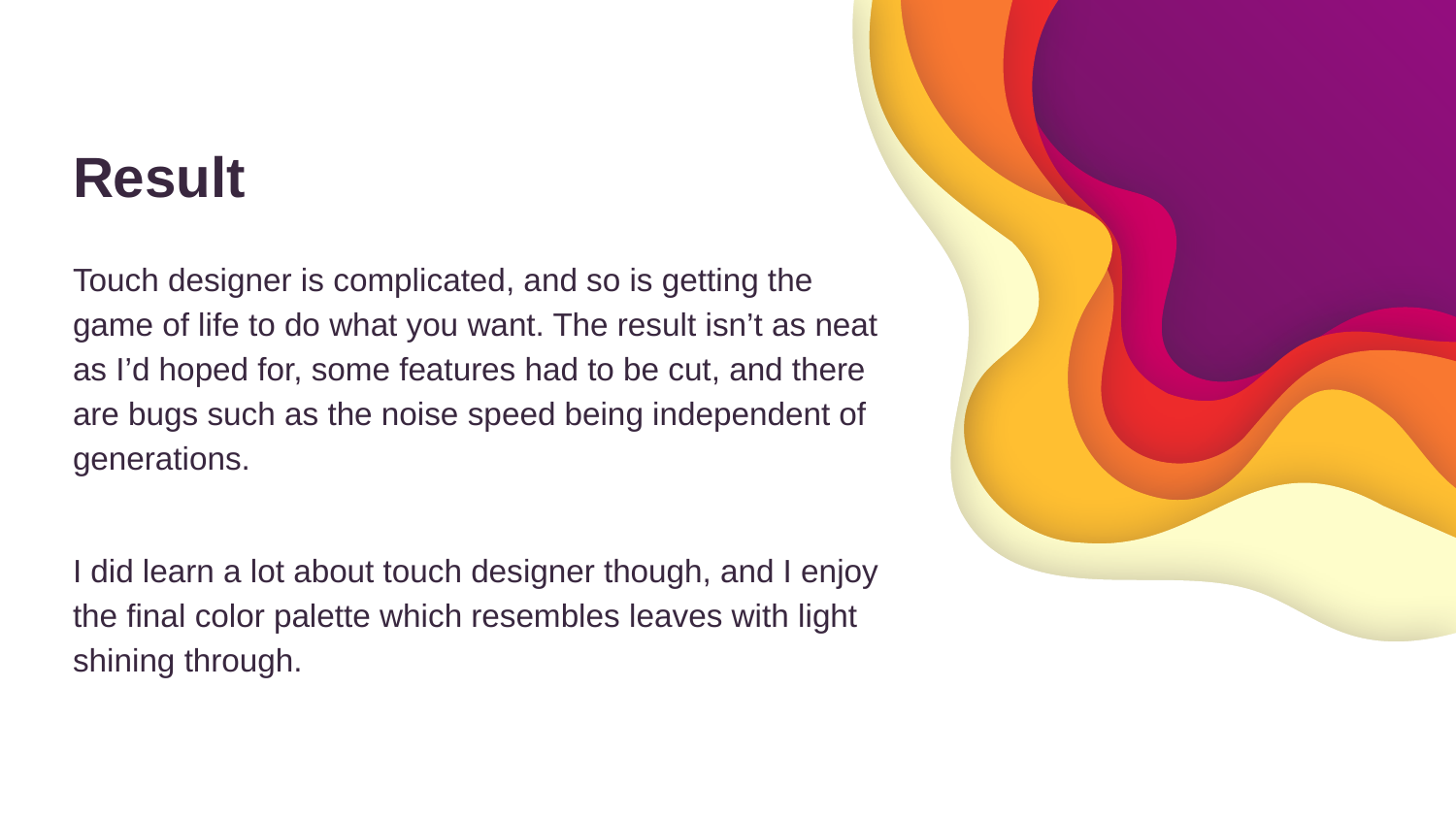

# Result
Touch designer is complicated, and so is getting the game of life to do what you want. The result isn’t as neat as I’d hoped for, some features had to be cut, and there are bugs such as the noise speed being independent of generations.

I did learn a lot about touch designer though, and I enjoy the final color palette which resembles leaves with light shining through.